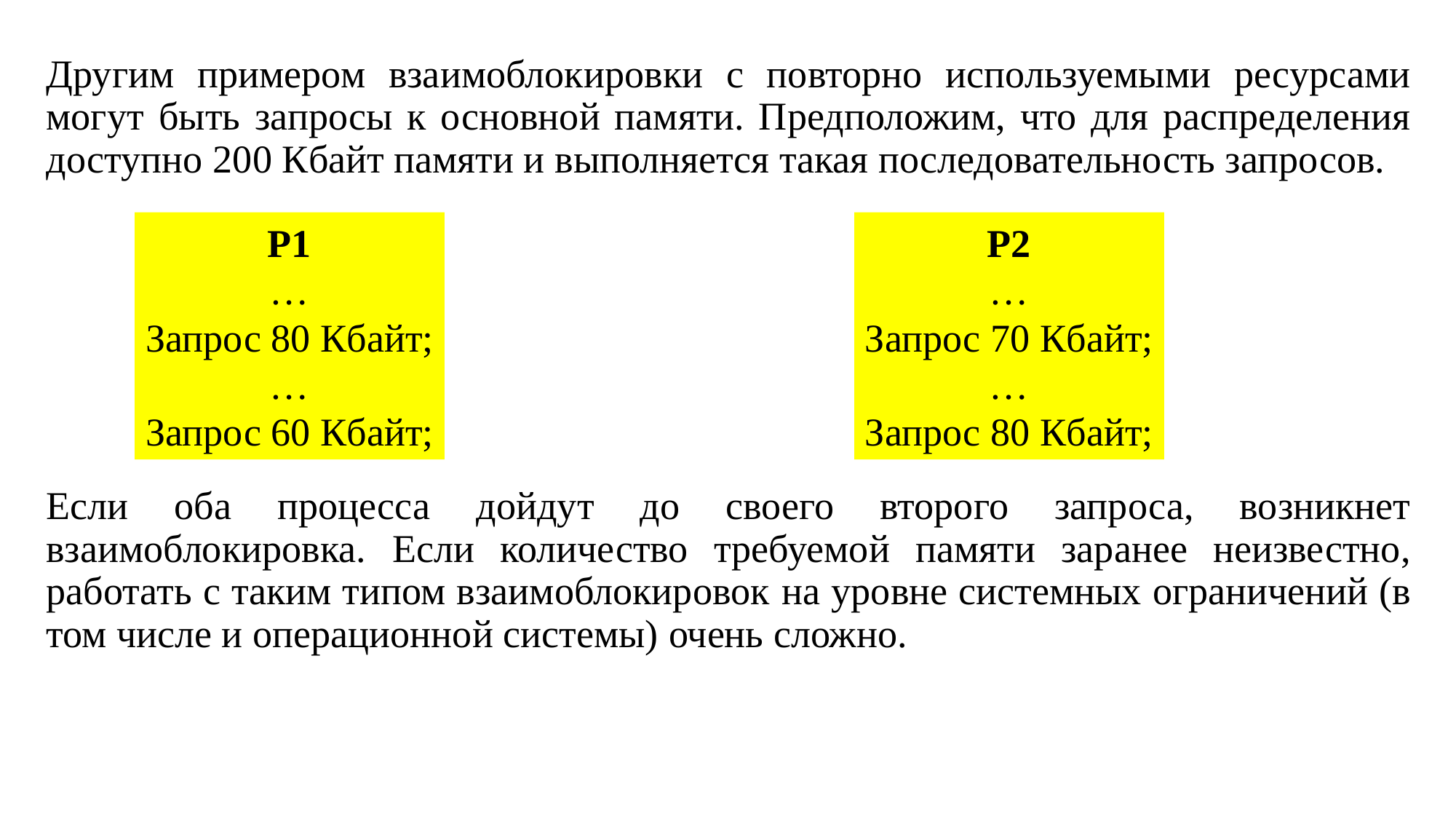

Другим примером взаимоблокировки с повторно используемыми ресурсами могут быть запросы к основной памяти. Предположим, что для распределения доступно 200 Кбайт памяти и выполняется такая последовательность запросов.

Если оба процесса дойдут до своего второго запроса, возникнет взаимоблокировка. Если количество требуемой памяти заранее неизвестно, работать с таким типом взаимоблокировок на уровне системных ограничений (в том числе и операционной системы) очень сложно.
P1
…
Запрос 80 Кбайт;
…
Запрос 60 Кбайт;
P2
…
Запрос 70 Кбайт;
…
Запрос 80 Кбайт;